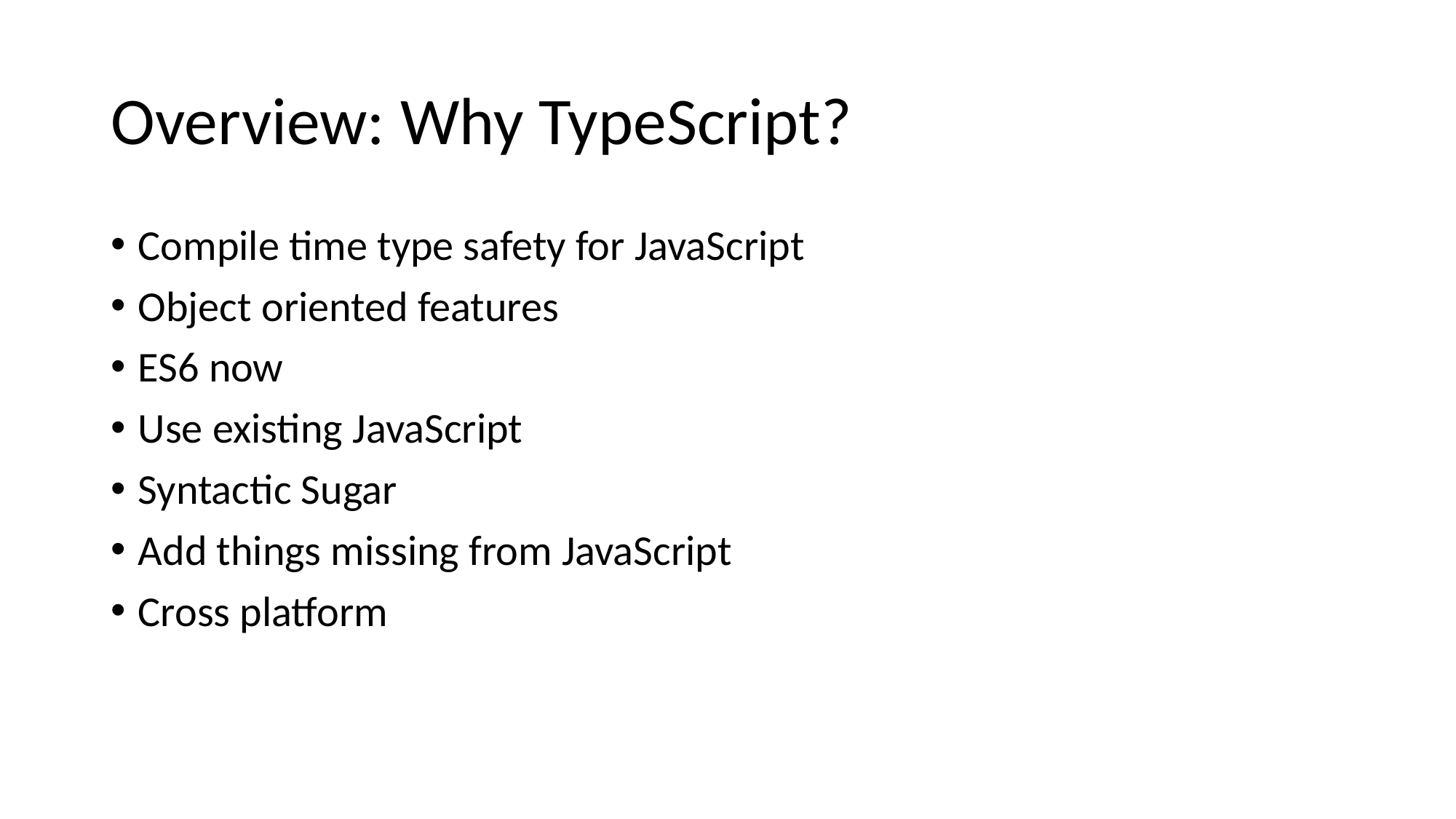

# Overview: Why TypeScript?
Compile time type safety for JavaScript
Object oriented features
ES6 now
Use existing JavaScript
Syntactic Sugar
Add things missing from JavaScript
Cross platform